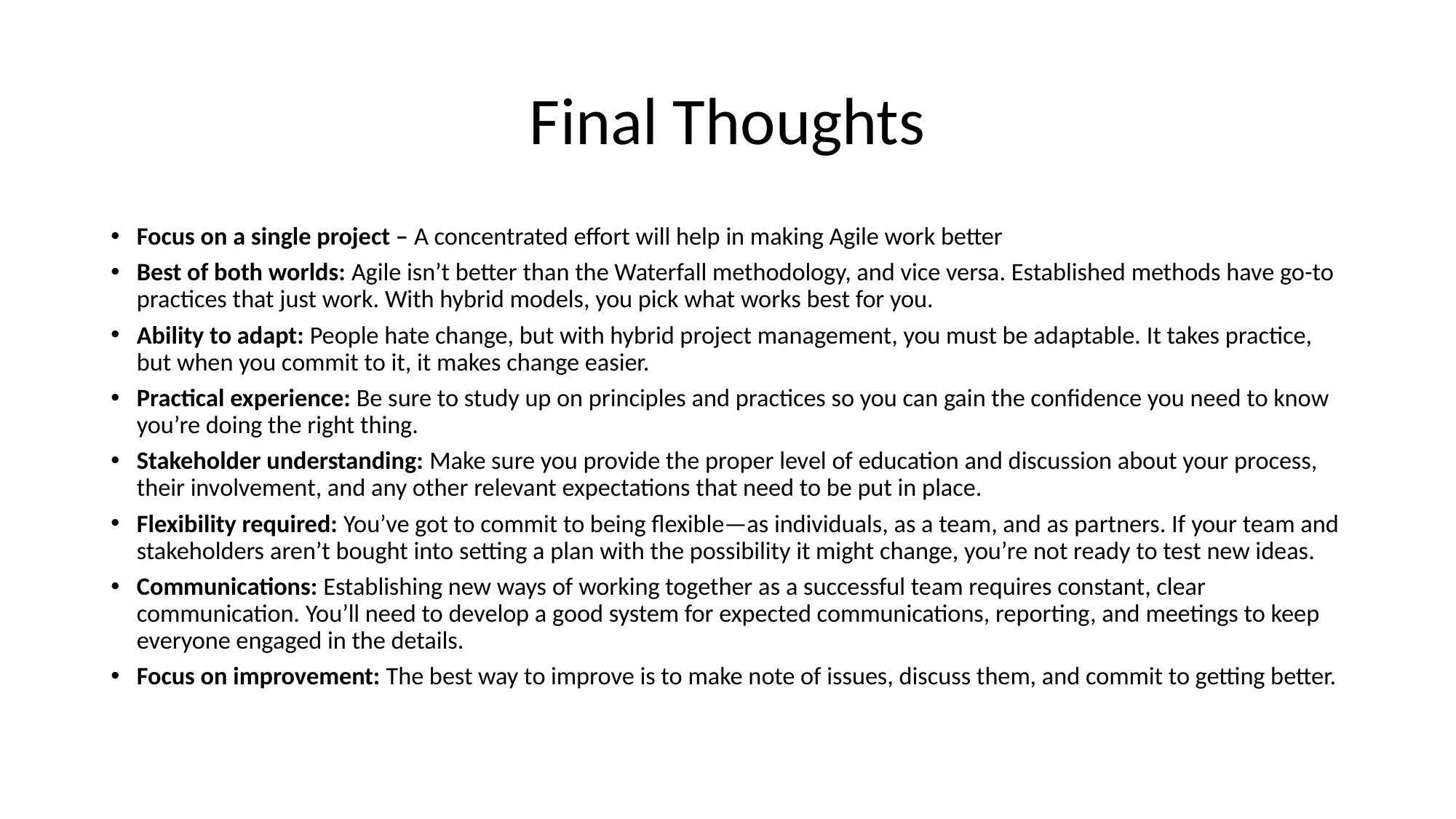

# Final Thoughts
Focus on a single project – A concentrated effort will help in making Agile work better
Best of both worlds: Agile isn’t better than the Waterfall methodology, and vice versa. Established methods have go-to practices that just work. With hybrid models, you pick what works best for you.
Ability to adapt: People hate change, but with hybrid project management, you must be adaptable. It takes practice, but when you commit to it, it makes change easier.
Practical experience: Be sure to study up on principles and practices so you can gain the confidence you need to know you’re doing the right thing.
Stakeholder understanding: Make sure you provide the proper level of education and discussion about your process, their involvement, and any other relevant expectations that need to be put in place.
Flexibility required: You’ve got to commit to being flexible—as individuals, as a team, and as partners. If your team and stakeholders aren’t bought into setting a plan with the possibility it might change, you’re not ready to test new ideas.
Communications: Establishing new ways of working together as a successful team requires constant, clear communication. You’ll need to develop a good system for expected communications, reporting, and meetings to keep everyone engaged in the details.
Focus on improvement: The best way to improve is to make note of issues, discuss them, and commit to getting better.